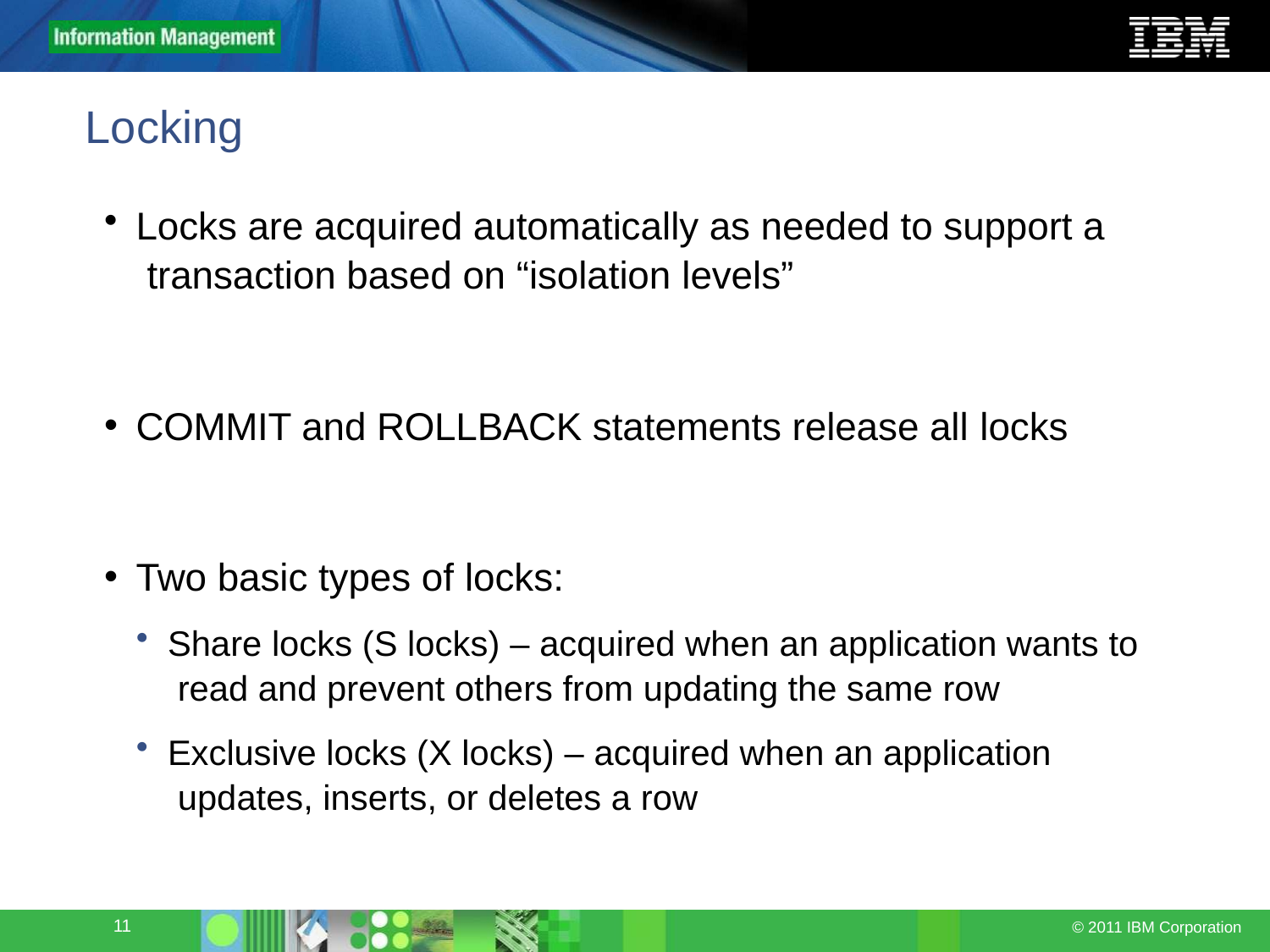

# Locking
Locks are acquired automatically as needed to support a  transaction based on “isolation levels”

COMMIT and ROLLBACK statements release all locks

Two basic types of locks:
Share locks (S locks) – acquired when an application wants to  read and prevent others from updating the same row
Exclusive locks (X locks) – acquired when an application  updates, inserts, or deletes a row
11
© 2011 IBM Corporation